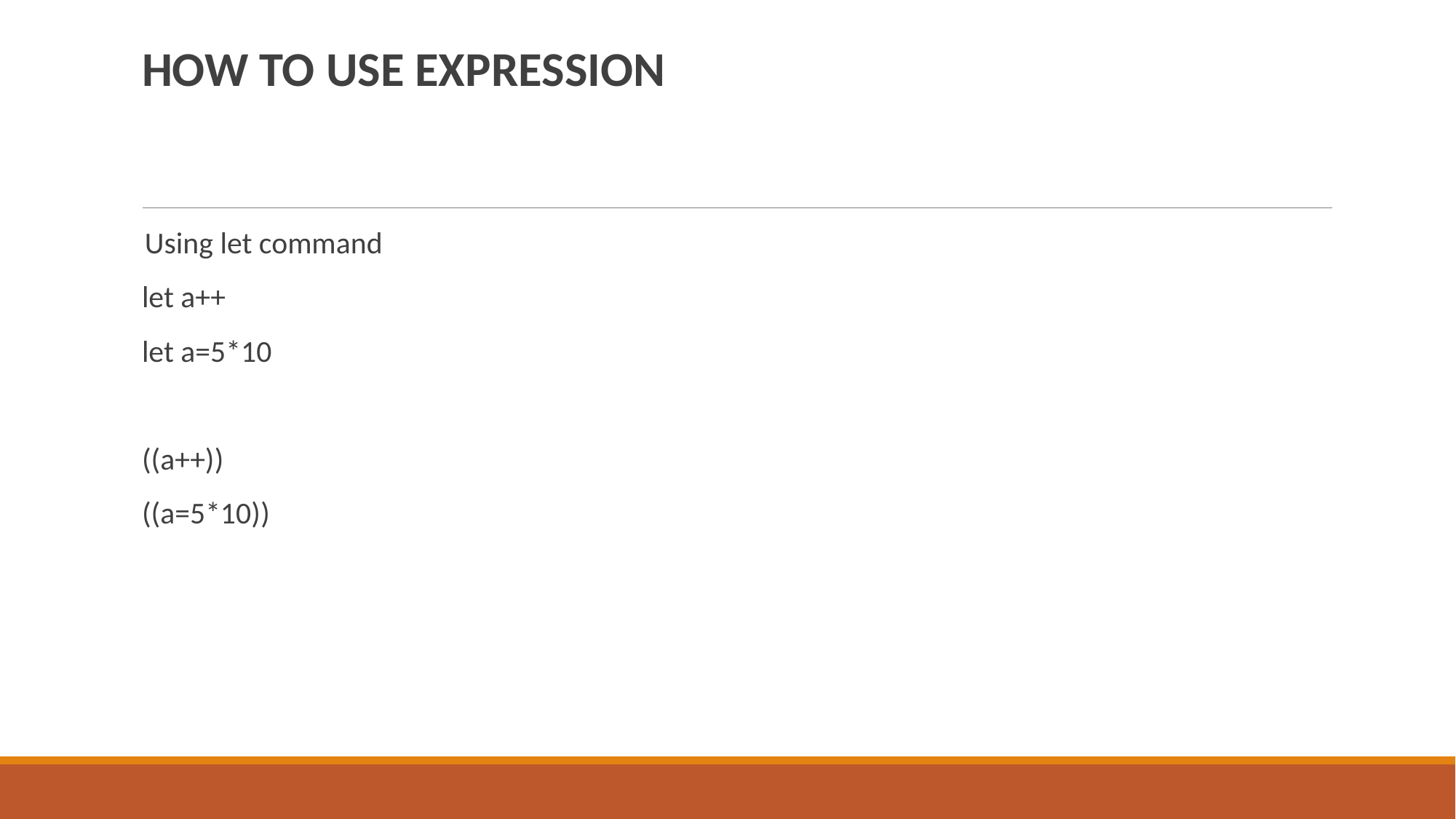

HOW TO USE EXPRESSION

  Using let command
let a++
let a=5*10

((a++))
((a=5*10))